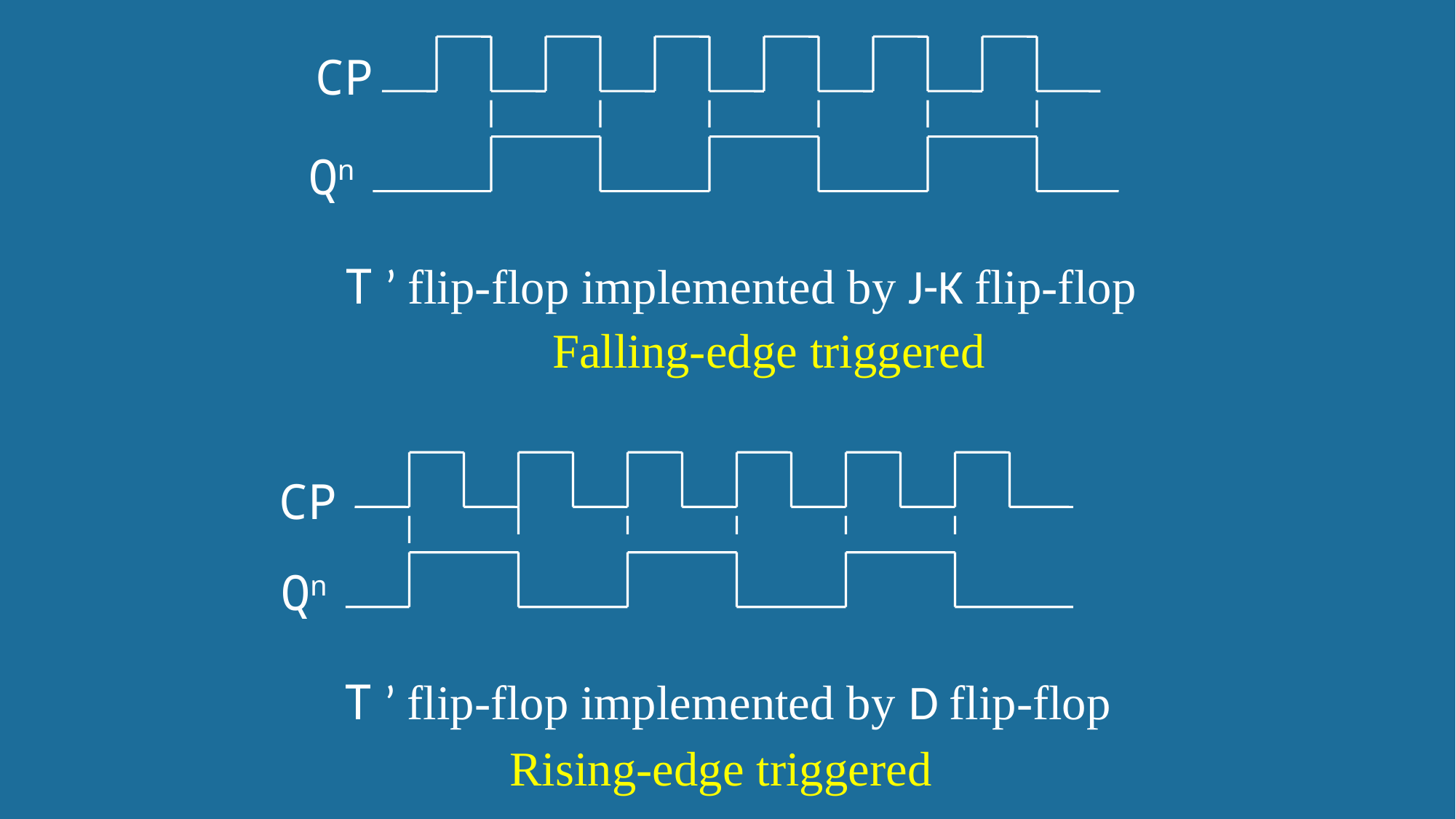

CP

Qn

T ’ flip-flop implemented by J-K flip-flop
Falling-edge triggered

CP

Qn

T ’ flip-flop implemented by D flip-flop
Rising-edge triggered